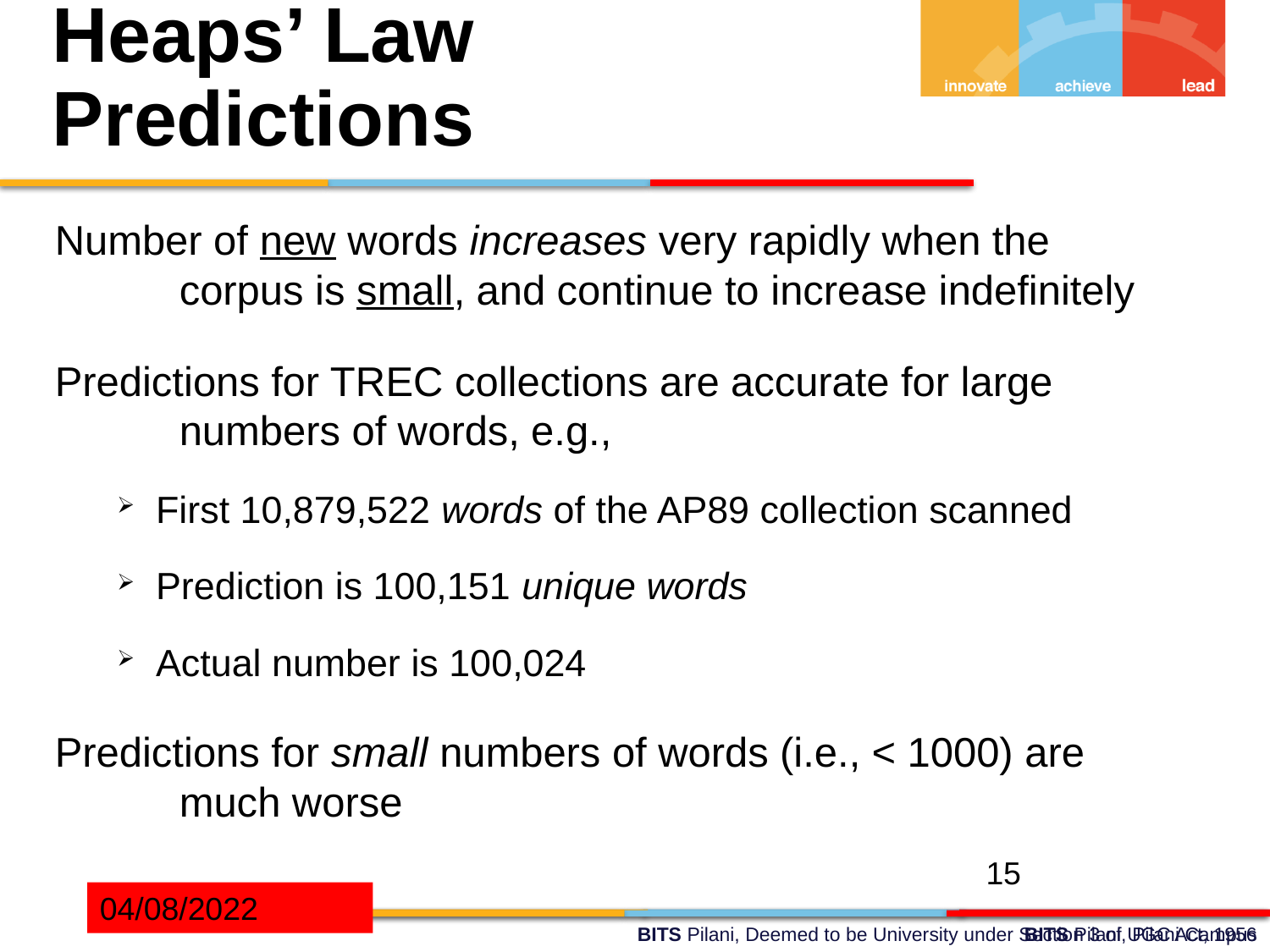

Heaps’ Law Predictions
Number of new words increases very rapidly when the 	corpus is small, and continue to increase indefinitely
Predictions for TREC collections are accurate for large 	numbers of words, e.g.,
First 10,879,522 words of the AP89 collection scanned
Prediction is 100,151 unique words
Actual number is 100,024
Predictions for small numbers of words (i.e., < 1000) are 	much worse
15
04/08/2022